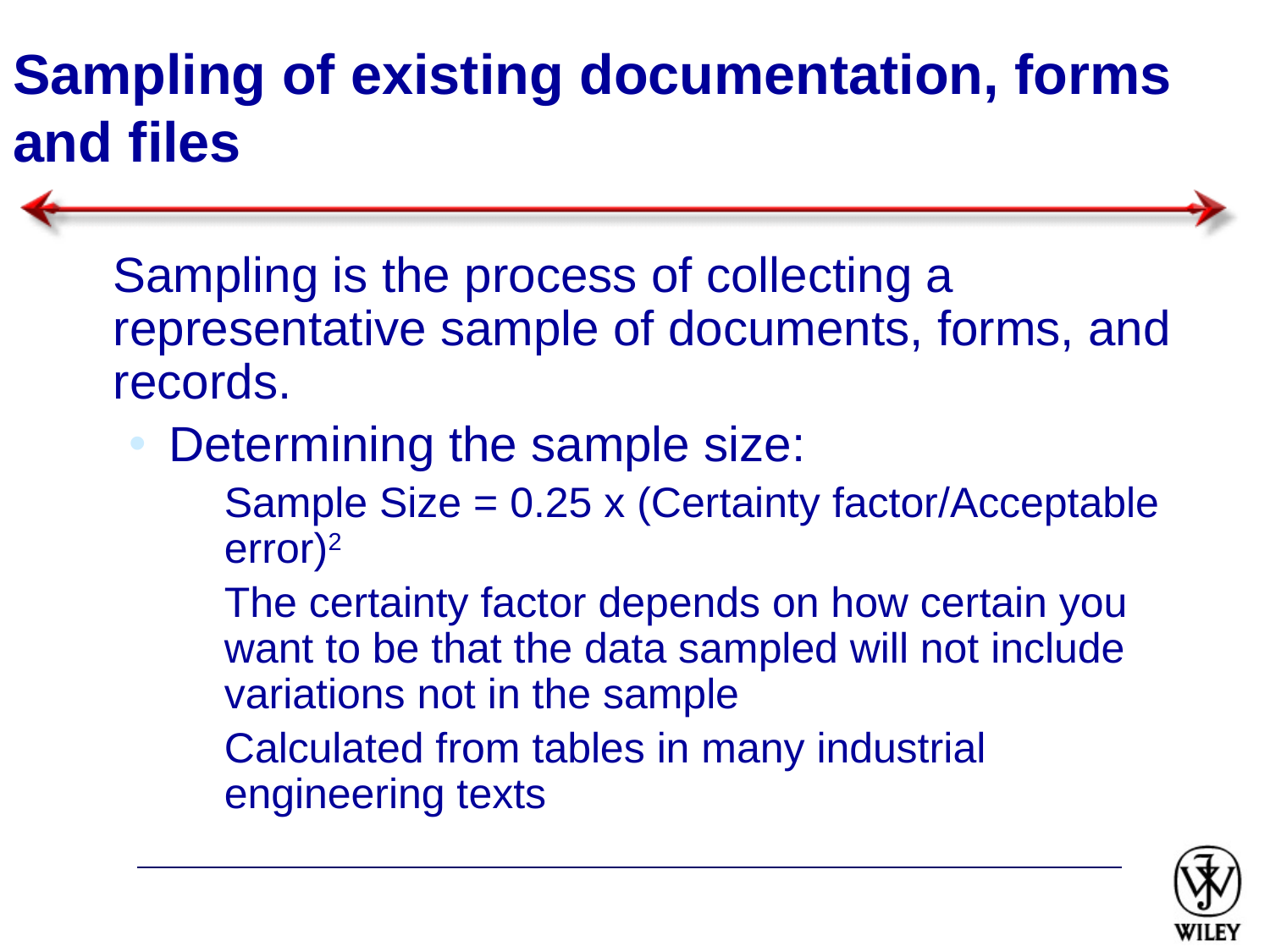

# Sampling of existing documentation, forms and files
Sampling is the process of collecting a representative sample of documents, forms, and records.
Determining the sample size:
Sample Size = 0.25 x (Certainty factor/Acceptable error)2
The certainty factor depends on how certain you want to be that the data sampled will not include variations not in the sample
Calculated from tables in many industrial engineering texts